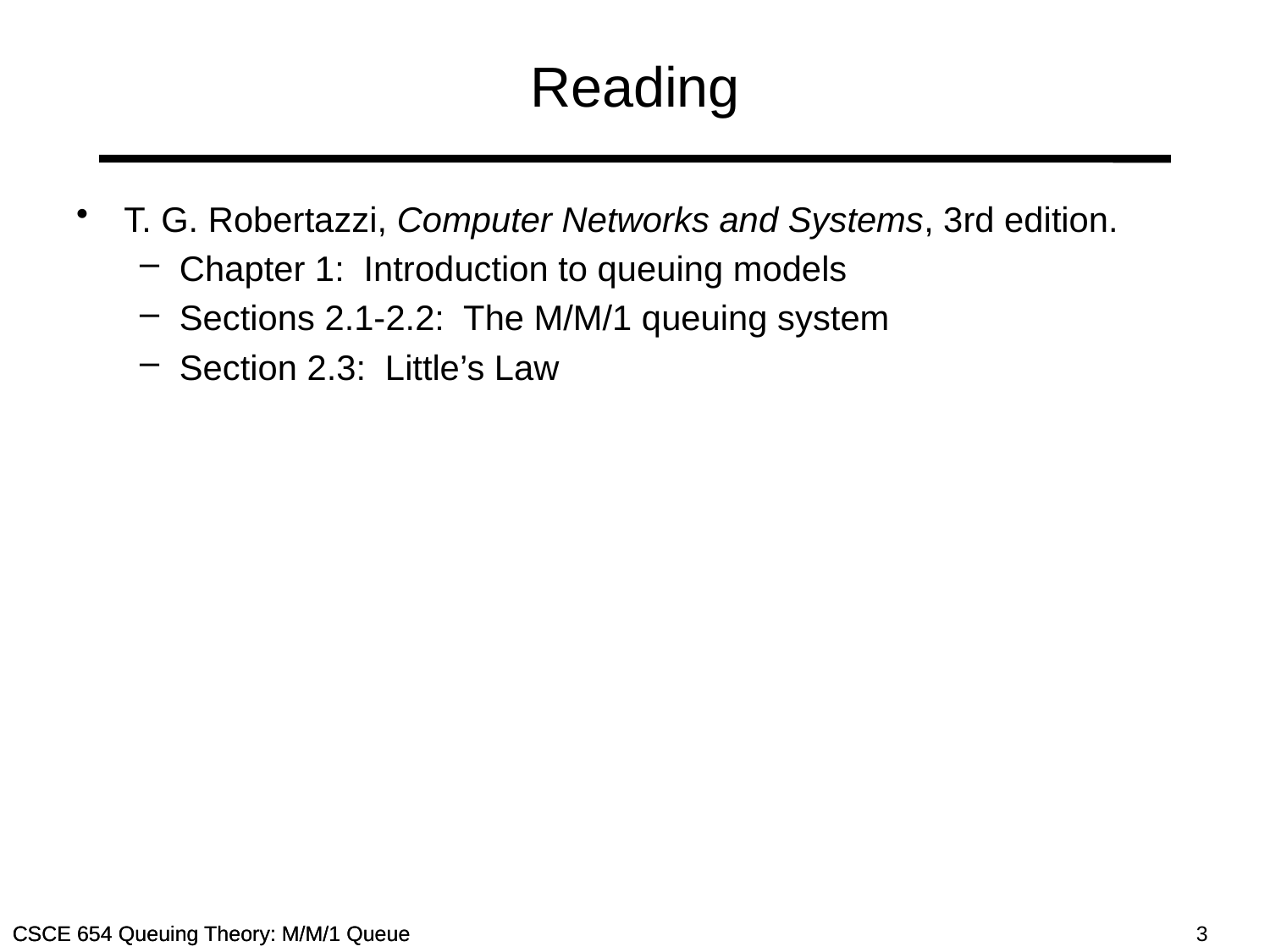

# Reading
T. G. Robertazzi, Computer Networks and Systems, 3rd edition.
Chapter 1:  Introduction to queuing models
Sections 2.1-2.2:  The M/M/1 queuing system
Section 2.3:  Little’s Law